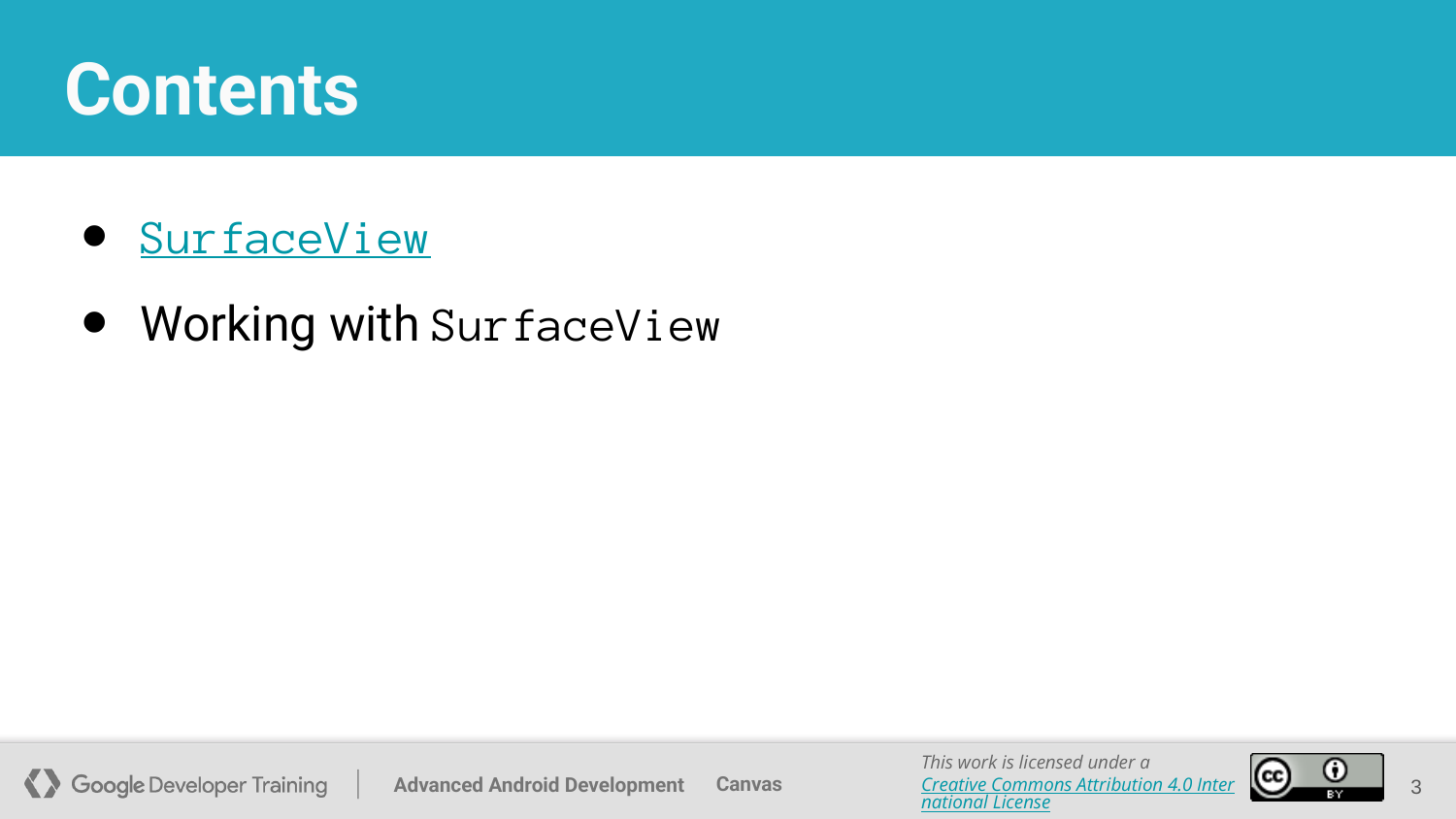

# Contents

SurfaceView
Working with SurfaceView
3